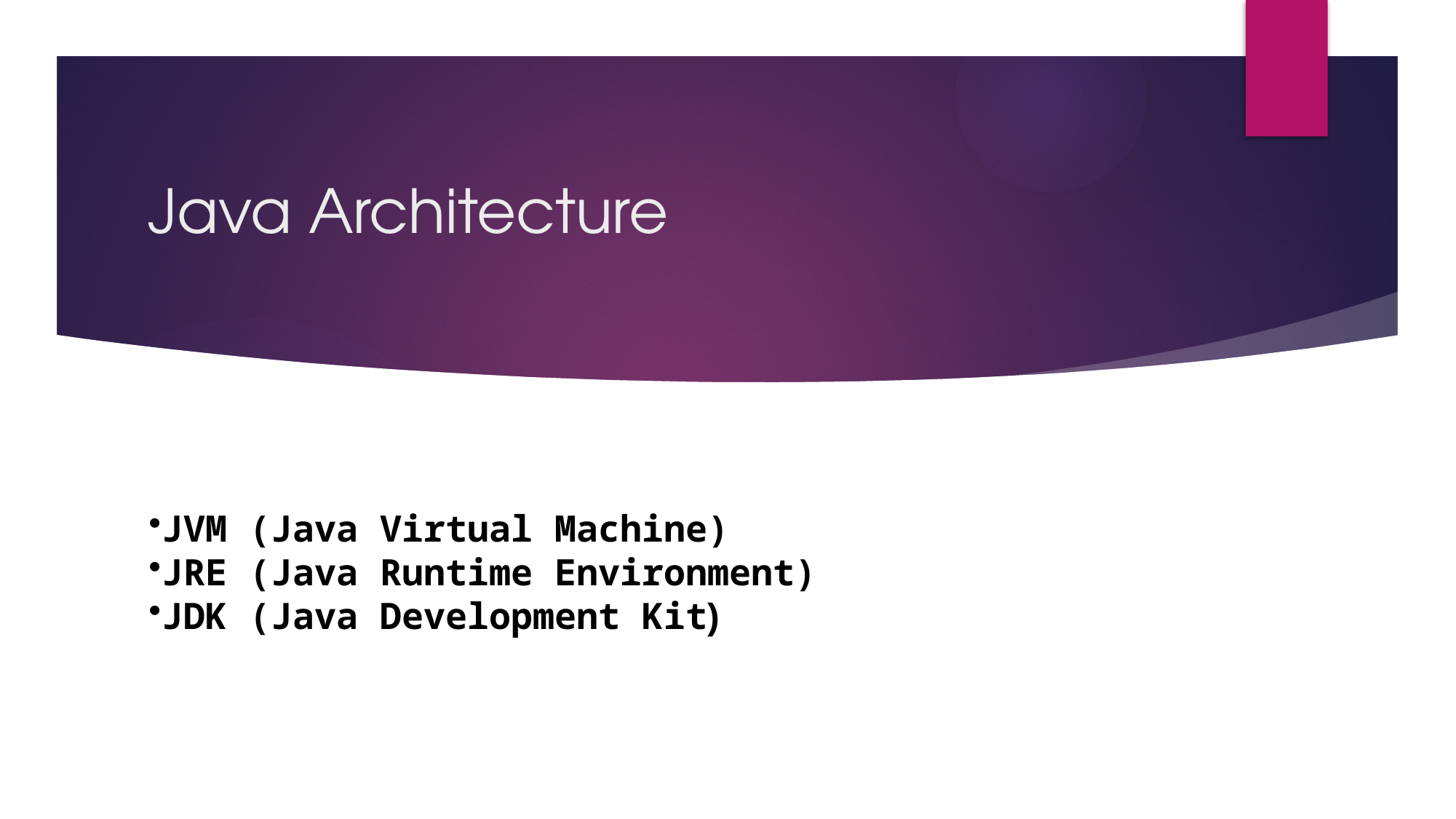

# Java Architecture
JVM (Java Virtual Machine)
JRE (Java Runtime Environment)
JDK (Java Development Kit)